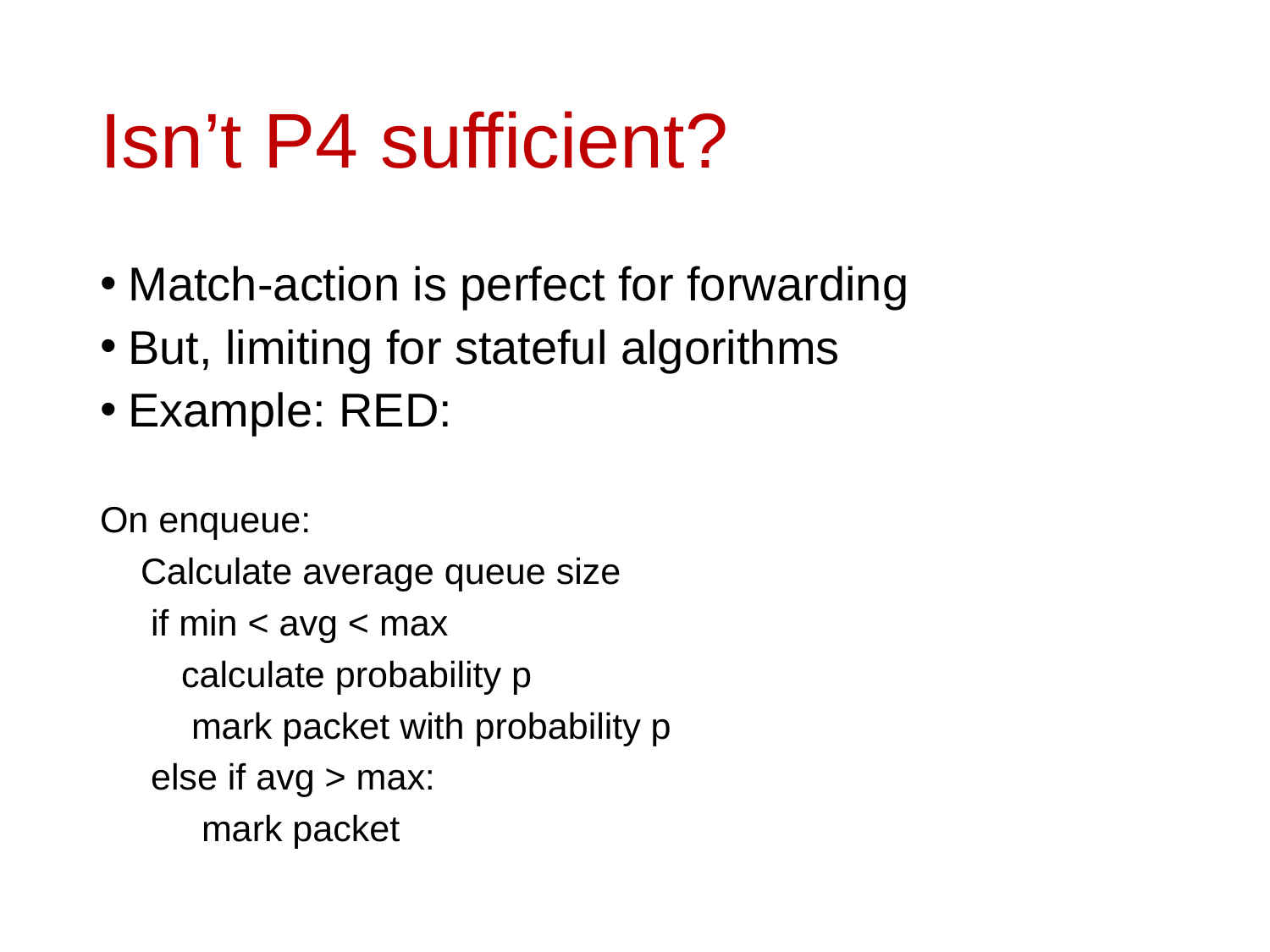

# Isn’t P4 sufficient?
Match-action is perfect for forwarding
But, limiting for stateful algorithms
Example: RED:

On enqueue:
    Calculate average queue size
     if min < avg < max
        calculate probability p
         mark packet with probability p
     else if avg > max:
          mark packet